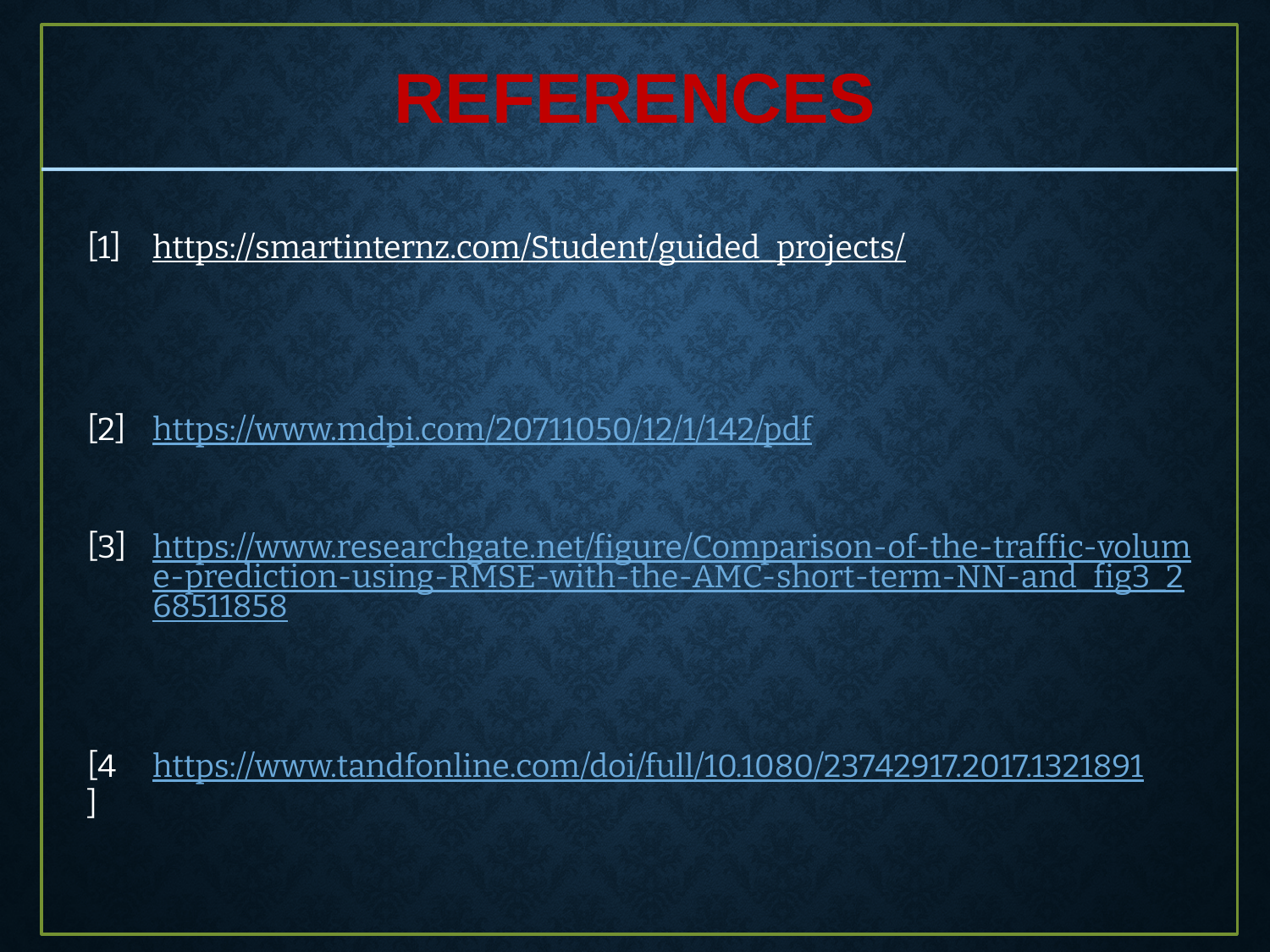

REFERENCES
| [1] | https://smartinternz.com/Student/guided\_projects/ |
| --- | --- |
| [2] | https://www.mdpi.com/20711050/12/1/142/pdf |
| [3] | https://www.researchgate.net/figure/Comparison-of-the-traffic-volume-prediction-using-RMSE-with-the-AMC-short-term-NN-and\_fig3\_268511858 |
| [4] | https://www.tandfonline.com/doi/full/10.1080/23742917.2017.1321891 |